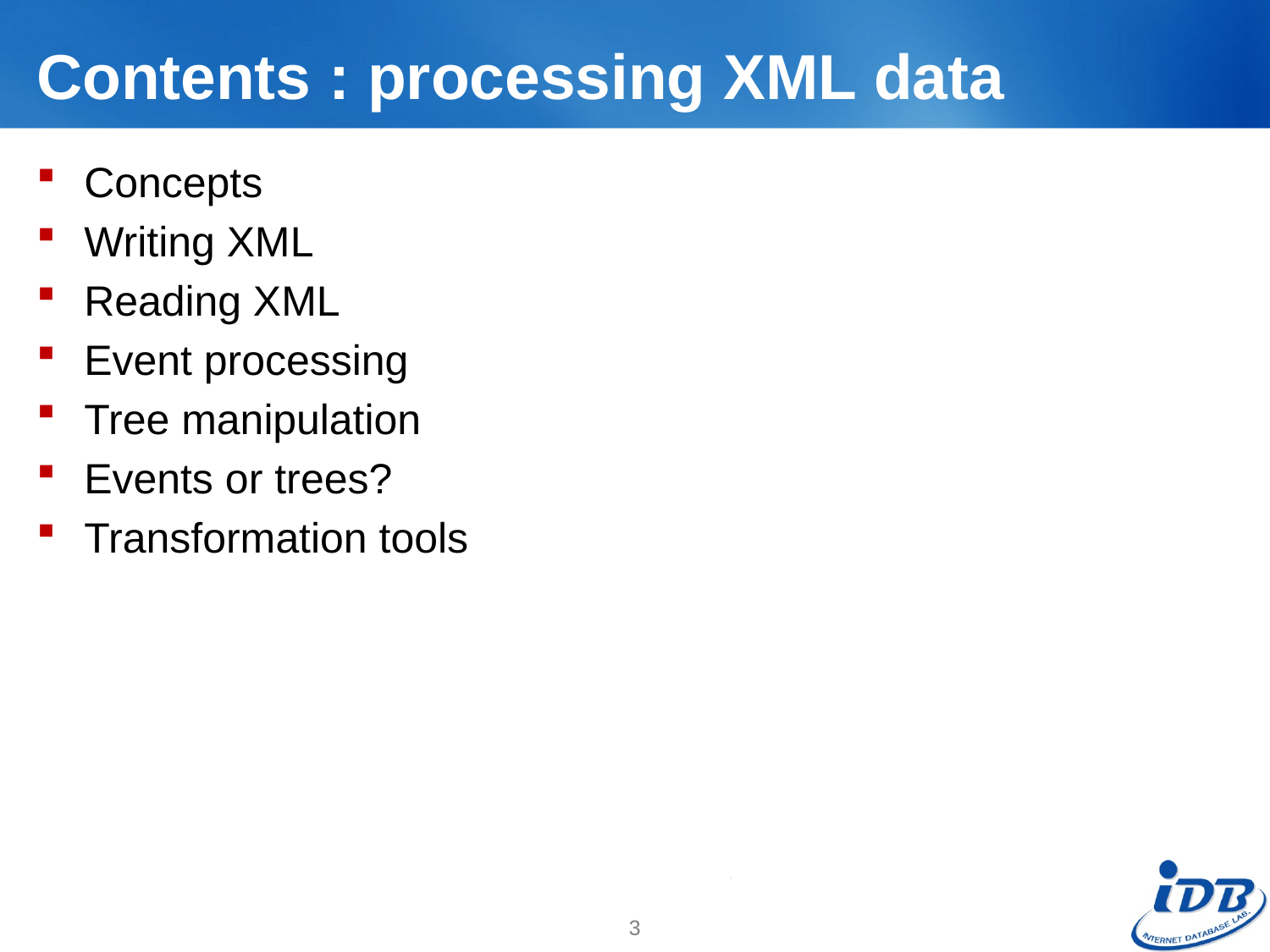

# Contents : processing XML data
Concepts
Writing XML
Reading XML
Event processing
Tree manipulation
Events or trees?
Transformation tools
3